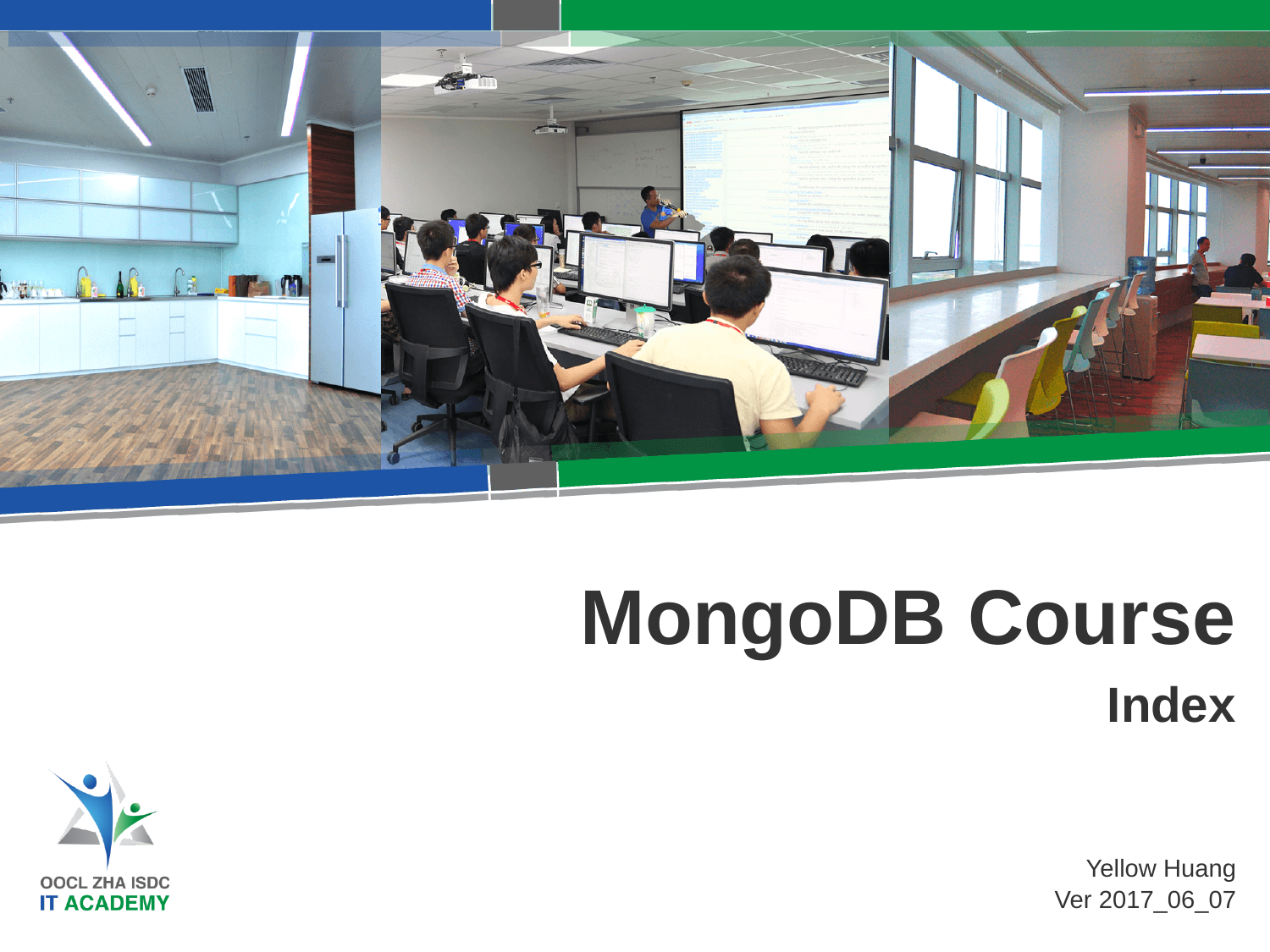

MongoDB Course
Index
Yellow Huang
Ver 2017_06_07